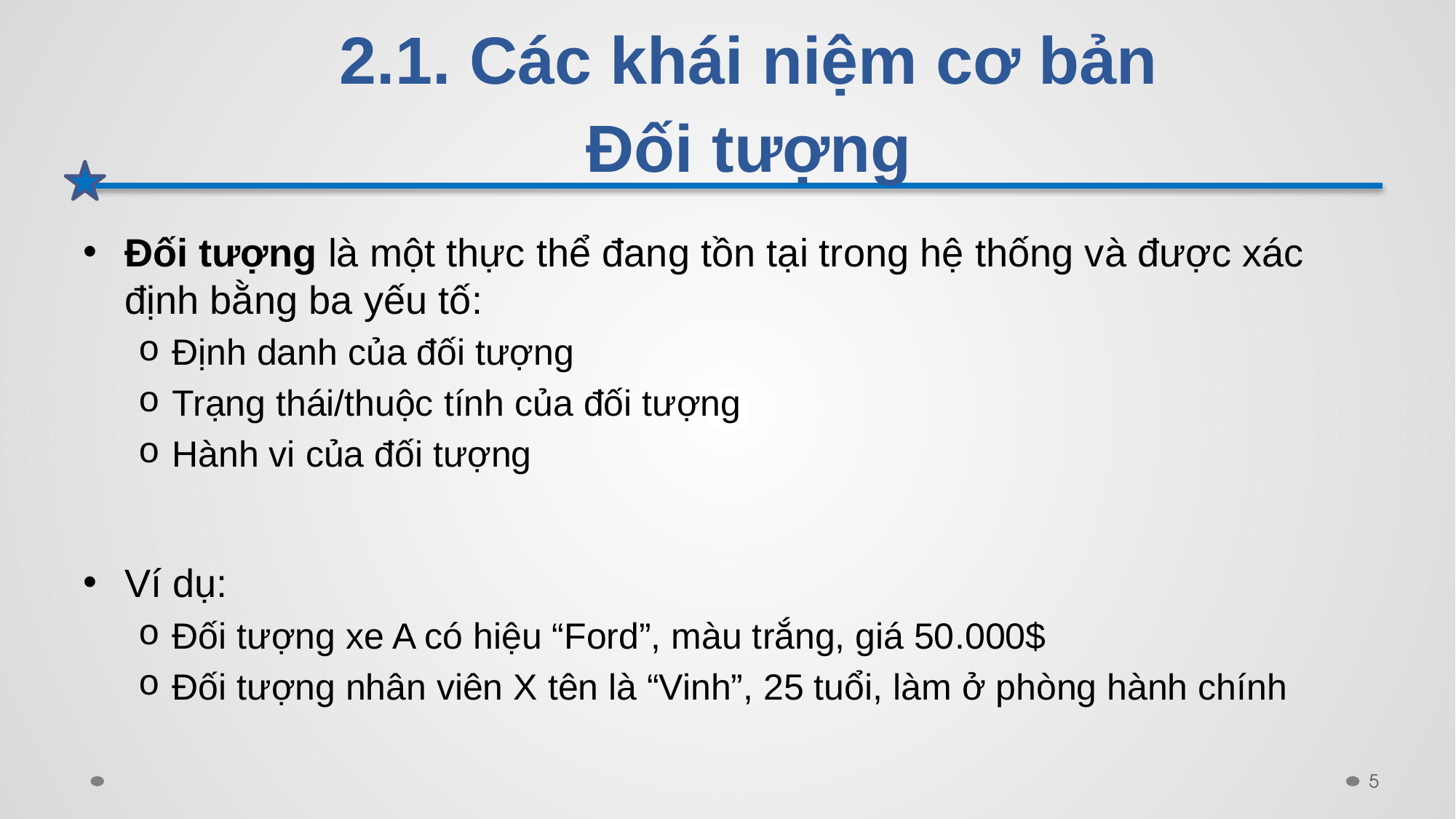

# 2.1. Các khái niệm cơ bản Đối tượng
Đối tượng là một thực thể đang tồn tại trong hệ thống và được xác định bằng ba yếu tố:
Định danh của đối tượng
Trạng thái/thuộc tính của đối tượng
Hành vi của đối tượng

Ví dụ:
Đối tượng xe A có hiệu “Ford”, màu trắng, giá 50.000$
Đối tượng nhân viên X tên là “Vinh”, 25 tuổi, làm ở phòng hành chính
5